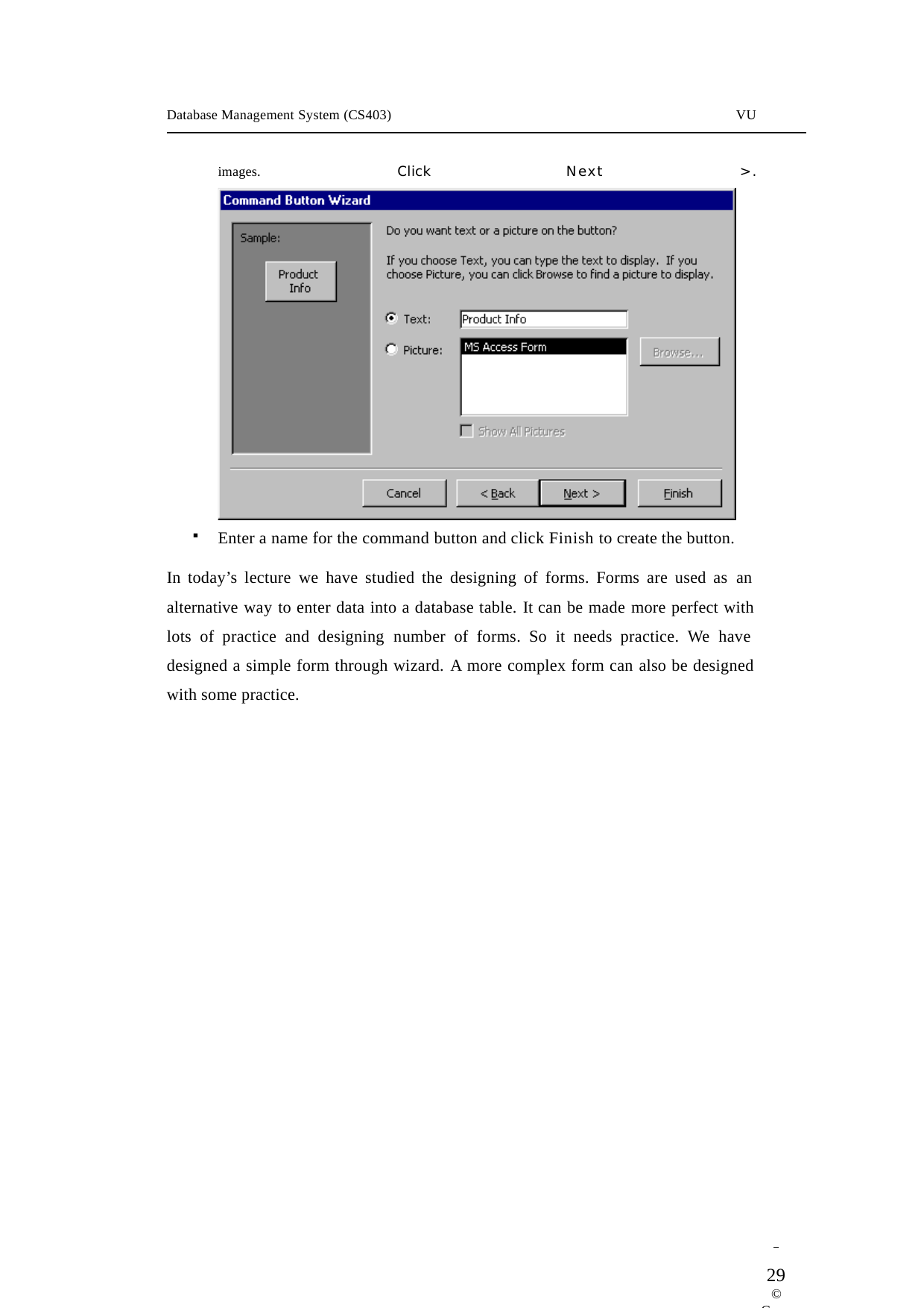

Database Management System (CS403)
VU

images.
Click
Next
>.

Enter a name for the command button and click Finish to create the button.
In today’s lecture we have studied the designing of forms. Forms are used as an  alternative way to enter data into a database table. It can be made more perfect with  lots of practice and designing number of forms. So it needs practice. We have  designed a simple form through wizard. A more complex form can also be designed  with some practice.
 	29
© Copyright Virtual University of Pakistan